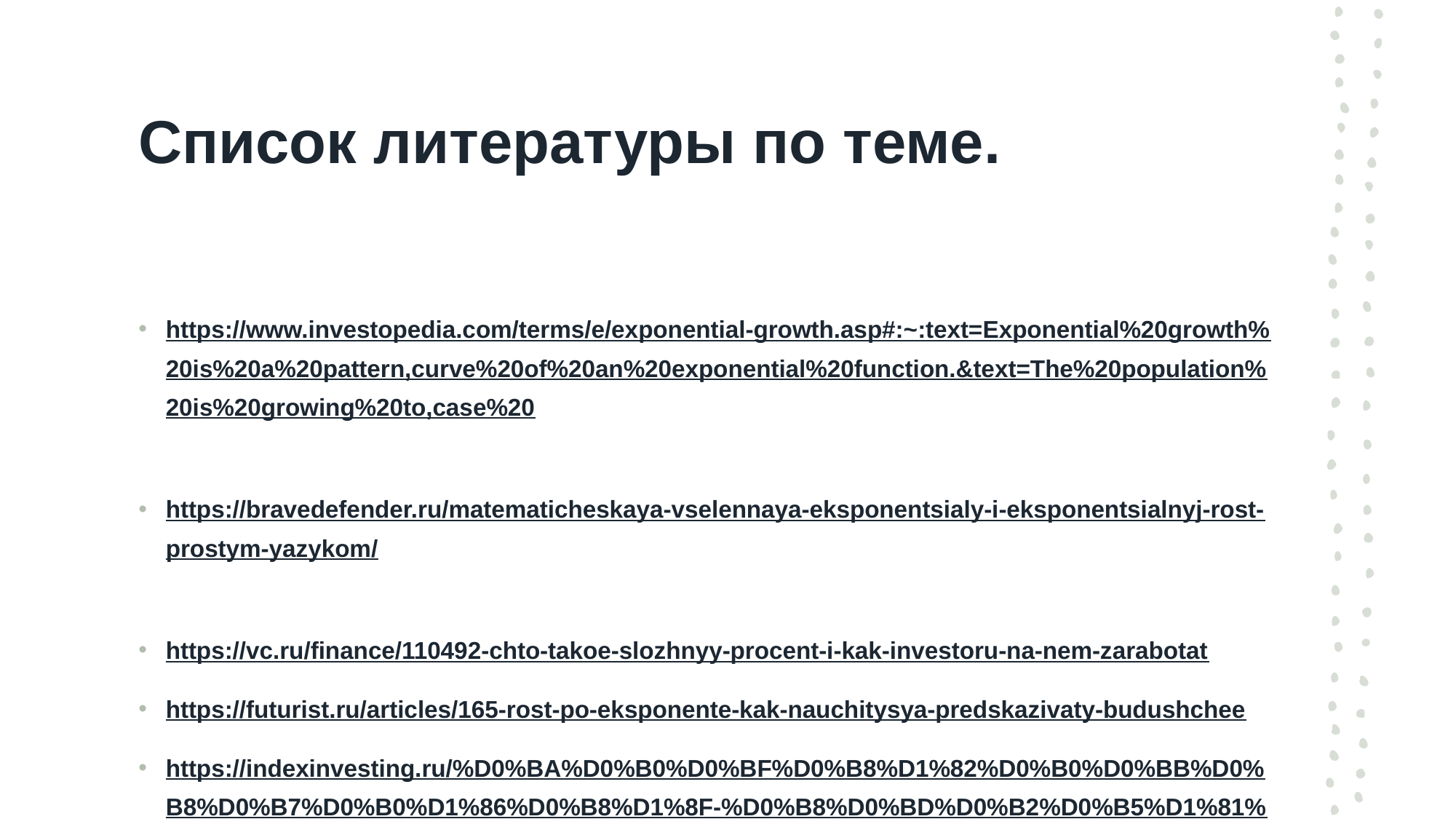

# Список литературы по теме.
https://www.investopedia.com/terms/e/exponential-growth.asp#:~:text=Exponential%20growth%20is%20a%20pattern,curve%20of%20an%20exponential%20function.&text=The%20population%20is%20growing%20to,case%20
https://bravedefender.ru/matematicheskaya-vselennaya-eksponentsialy-i-eksponentsialnyj-rost-prostym-yazykom/
https://vc.ru/finance/110492-chto-takoe-slozhnyy-procent-i-kak-investoru-na-nem-zarabotat
https://futurist.ru/articles/165-rost-po-eksponente-kak-nauchitysya-predskazivaty-budushchee
https://indexinvesting.ru/%D0%BA%D0%B0%D0%BF%D0%B8%D1%82%D0%B0%D0%BB%D0%B8%D0%B7%D0%B0%D1%86%D0%B8%D1%8F-%D0%B8%D0%BD%D0%B2%D0%B5%D1%81%D1%82%D0%B8%D1%86%D0%B8%D0%B9/